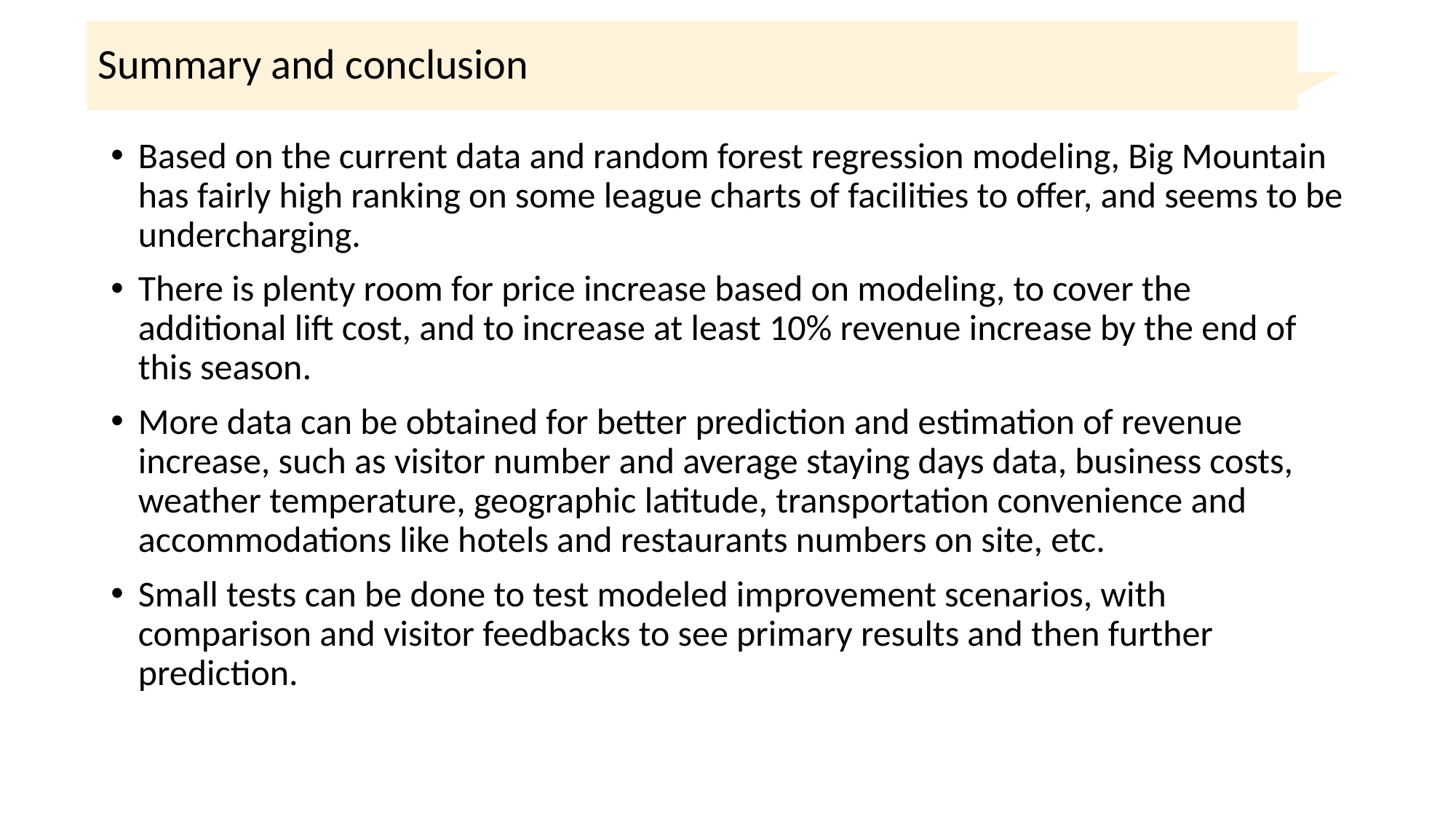

# Summary and conclusion
Based on the current data and random forest regression modeling, Big Mountain has fairly high ranking on some league charts of facilities to offer, and seems to be undercharging.
There is plenty room for price increase based on modeling, to cover the additional lift cost, and to increase at least 10% revenue increase by the end of this season.
More data can be obtained for better prediction and estimation of revenue increase, such as visitor number and average staying days data, business costs, weather temperature, geographic latitude, transportation convenience and accommodations like hotels and restaurants numbers on site, etc.
Small tests can be done to test modeled improvement scenarios, with comparison and visitor feedbacks to see primary results and then further prediction.